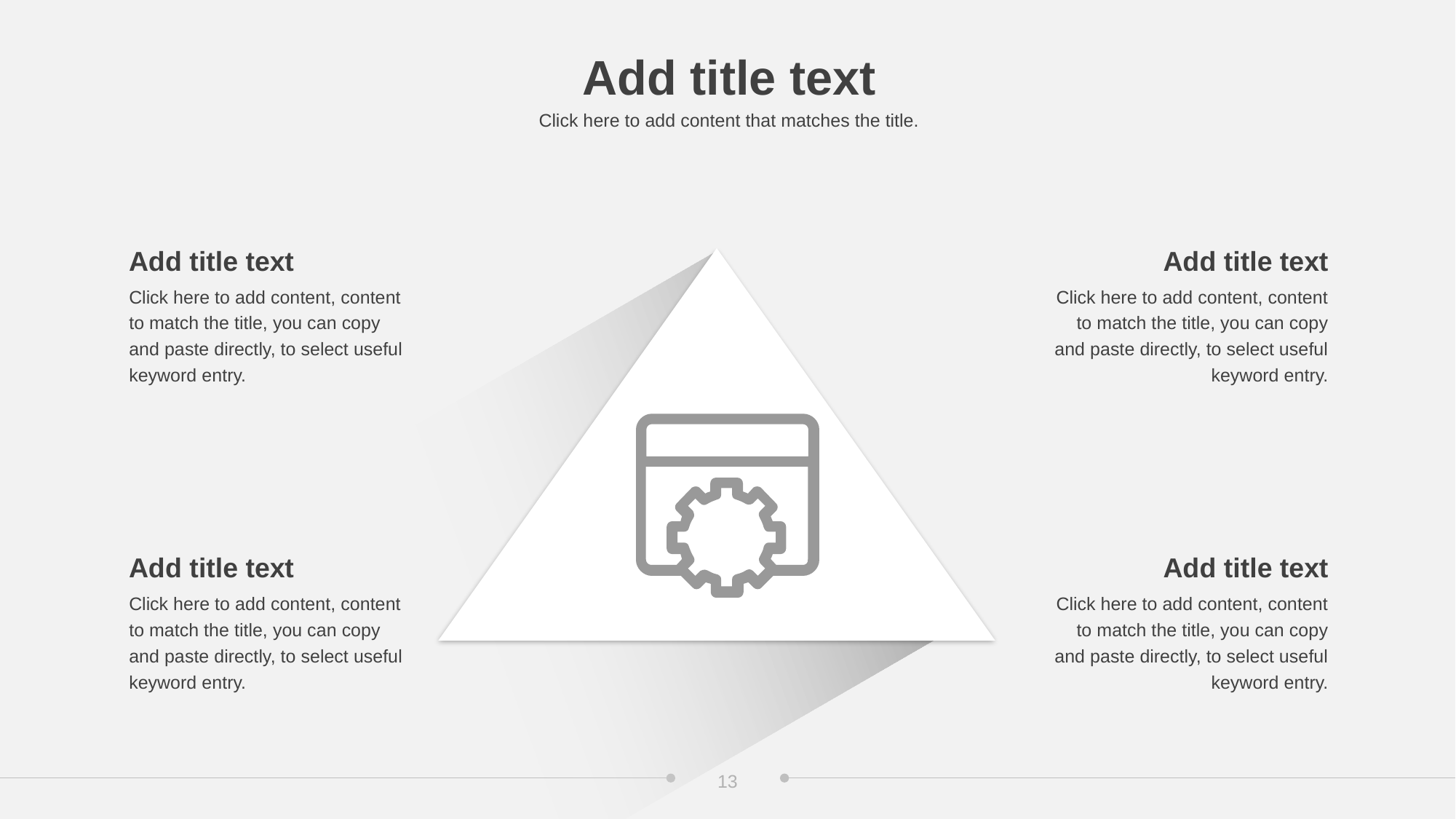

Add title text
Click here to add content that matches the title.
Add title text
Click here to add content, content to match the title, you can copy and paste directly, to select useful keyword entry.
Add title text
Click here to add content, content to match the title, you can copy and paste directly, to select useful keyword entry.

Add title text
Click here to add content, content to match the title, you can copy and paste directly, to select useful keyword entry.
Add title text
Click here to add content, content to match the title, you can copy and paste directly, to select useful keyword entry.
13